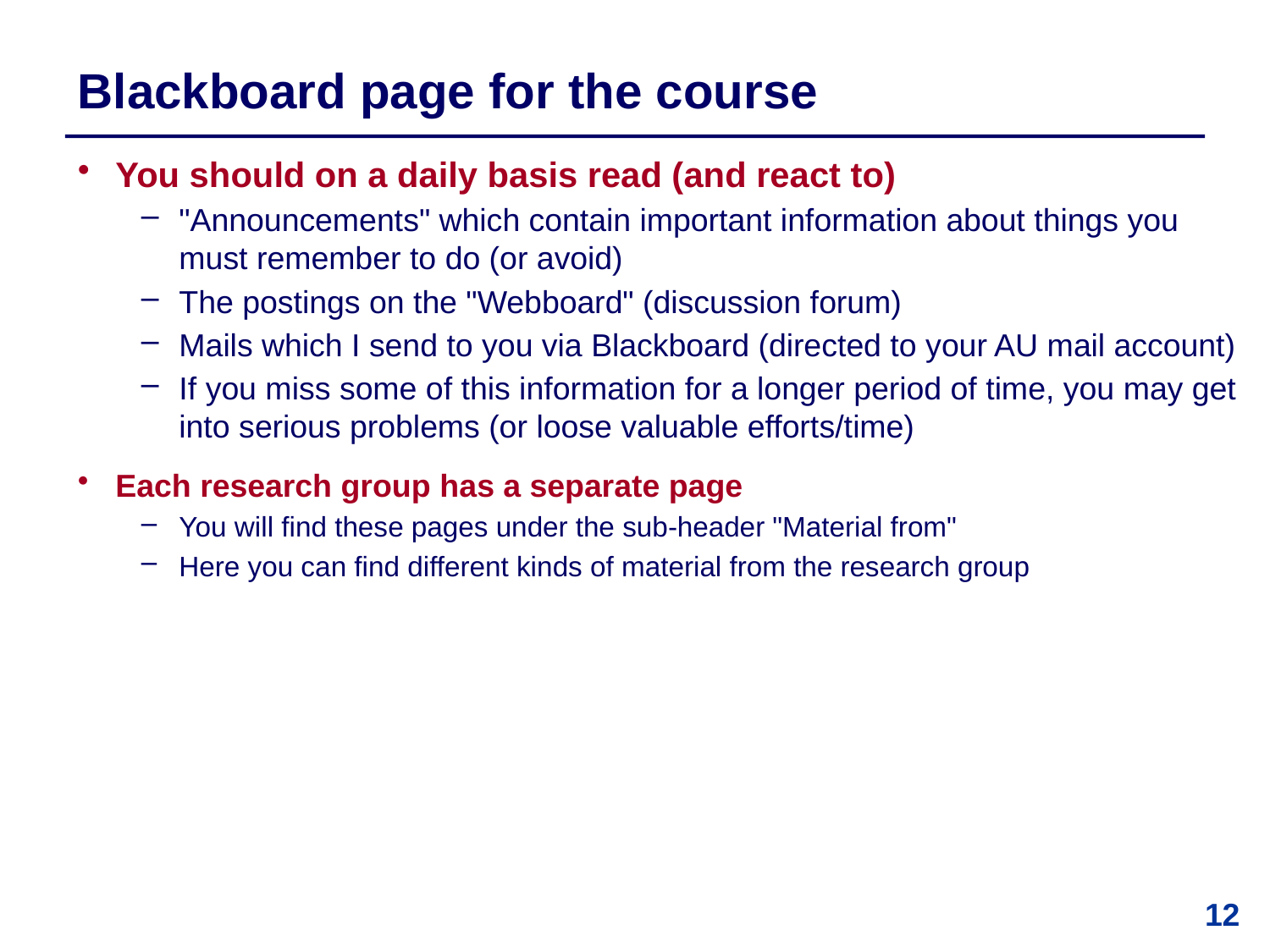

# Blackboard page for the course
You should on a daily basis read (and react to)
"Announcements" which contain important information about things you must remember to do (or avoid)
The postings on the "Webboard" (discussion forum)
Mails which I send to you via Blackboard (directed to your AU mail account)
If you miss some of this information for a longer period of time, you may get into serious problems (or loose valuable efforts/time)
Each research group has a separate page
You will find these pages under the sub-header "Material from"
Here you can find different kinds of material from the research group
12